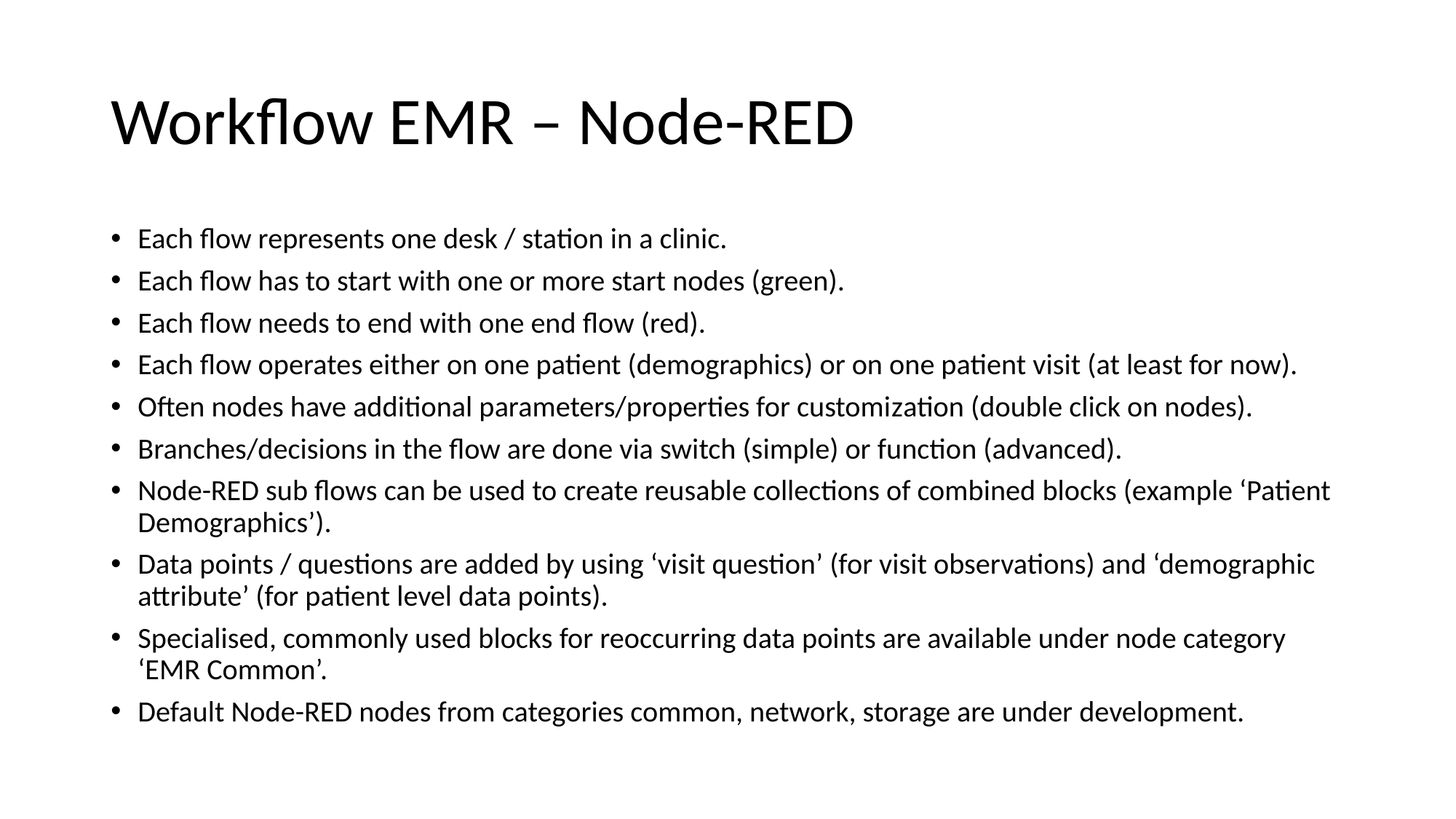

# Workflow EMR – Node-RED
Each flow represents one desk / station in a clinic.
Each flow has to start with one or more start nodes (green).
Each flow needs to end with one end flow (red).
Each flow operates either on one patient (demographics) or on one patient visit (at least for now).
Often nodes have additional parameters/properties for customization (double click on nodes).
Branches/decisions in the flow are done via switch (simple) or function (advanced).
Node-RED sub flows can be used to create reusable collections of combined blocks (example ‘Patient Demographics’).
Data points / questions are added by using ‘visit question’ (for visit observations) and ‘demographic attribute’ (for patient level data points).
Specialised, commonly used blocks for reoccurring data points are available under node category ‘EMR Common’.
Default Node-RED nodes from categories common, network, storage are under development.